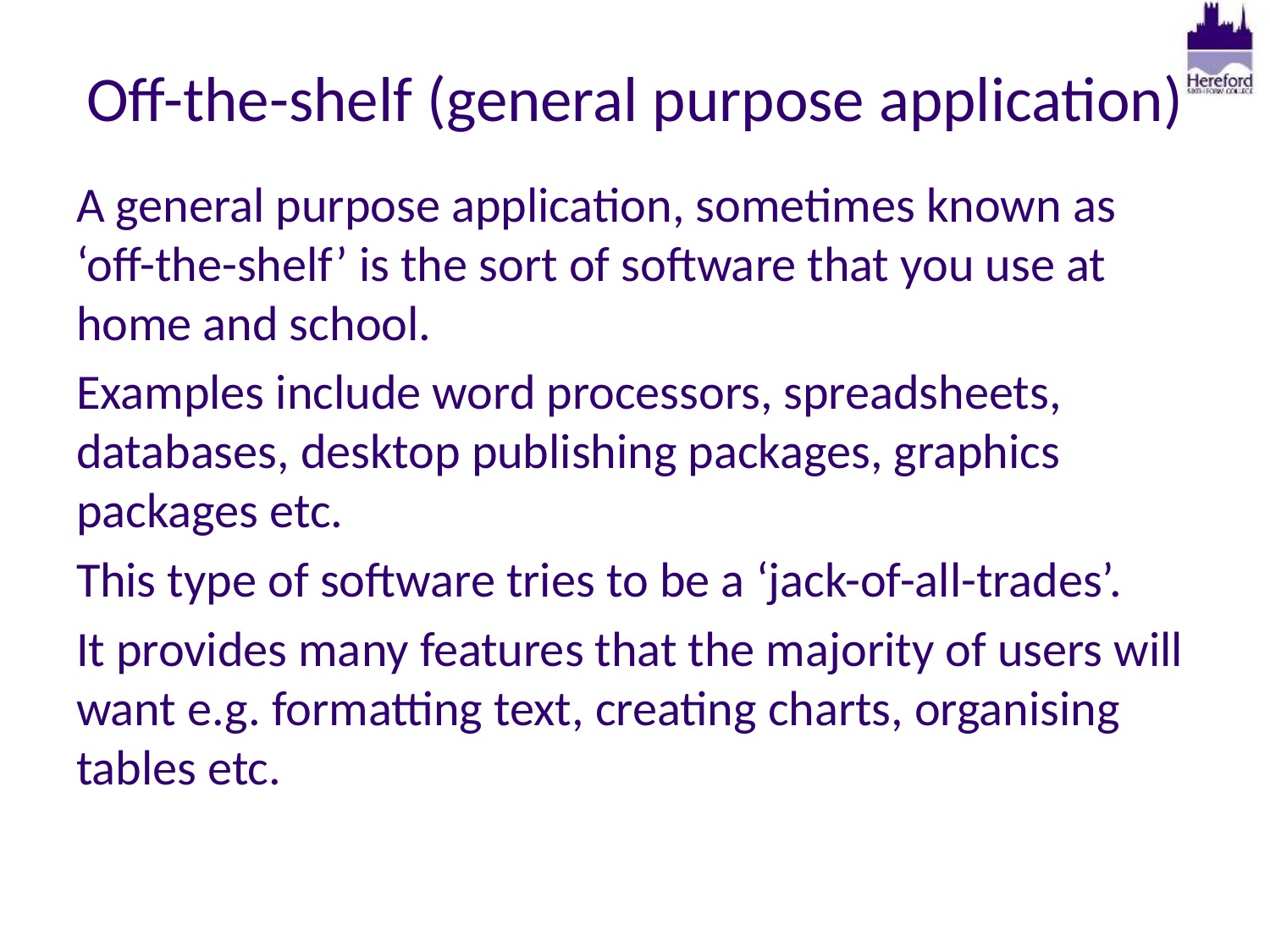

# Off-the-shelf (general purpose application)
A general purpose application, sometimes known as ‘off-the-shelf’ is the sort of software that you use at home and school.
Examples include word processors, spreadsheets, databases, desktop publishing packages, graphics packages etc.
This type of software tries to be a ‘jack-of-all-trades’.
It provides many features that the majority of users will want e.g. formatting text, creating charts, organising tables etc.